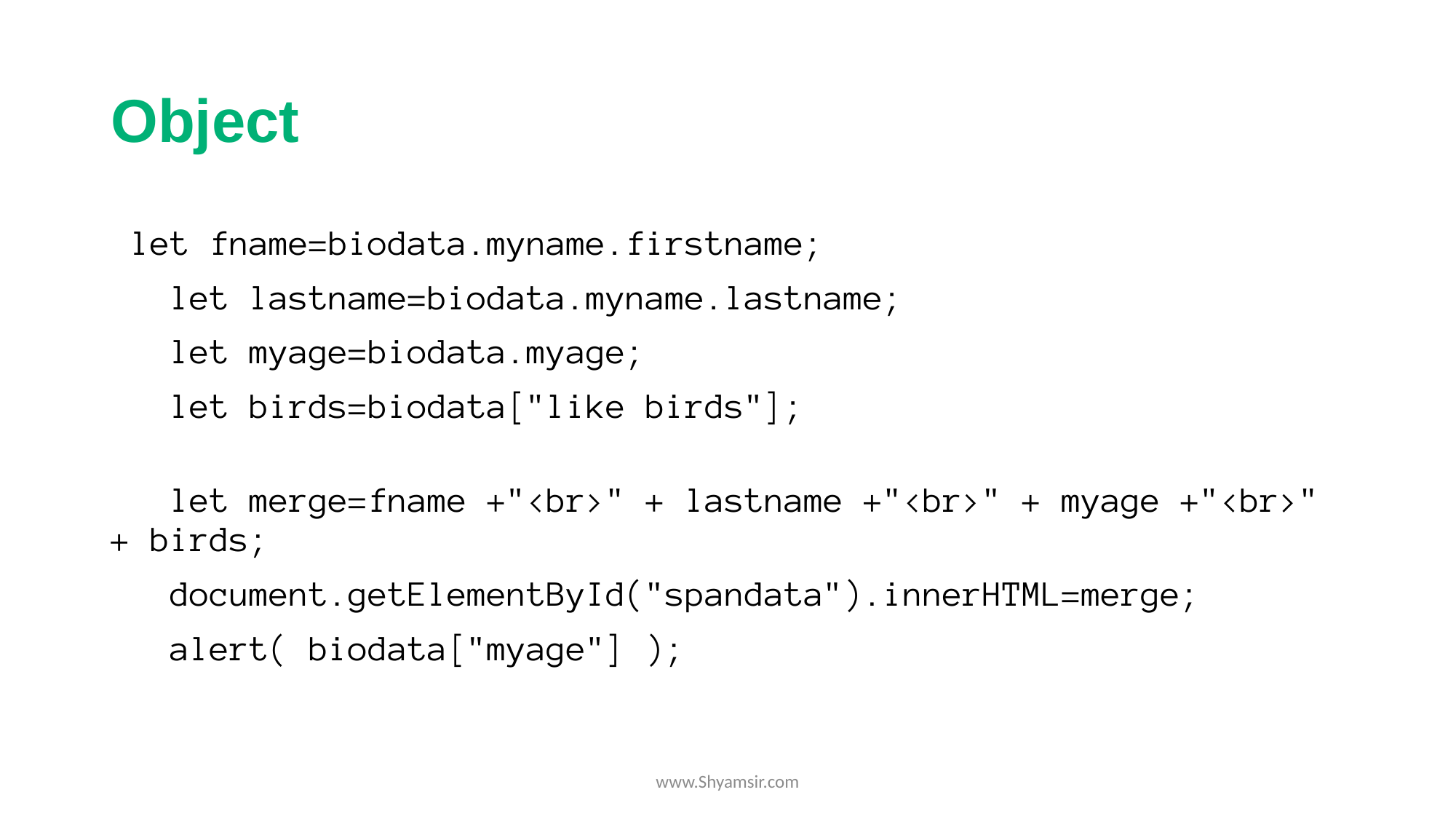

# Object
 let fname=biodata.myname.firstname;
   let lastname=biodata.myname.lastname;
   let myage=biodata.myage;
   let birds=biodata["like birds"];
   let merge=fname +"<br>" + lastname +"<br>" + myage +"<br>" + birds;
   document.getElementById("spandata").innerHTML=merge;
   alert( biodata["myage"] );
www.Shyamsir.com